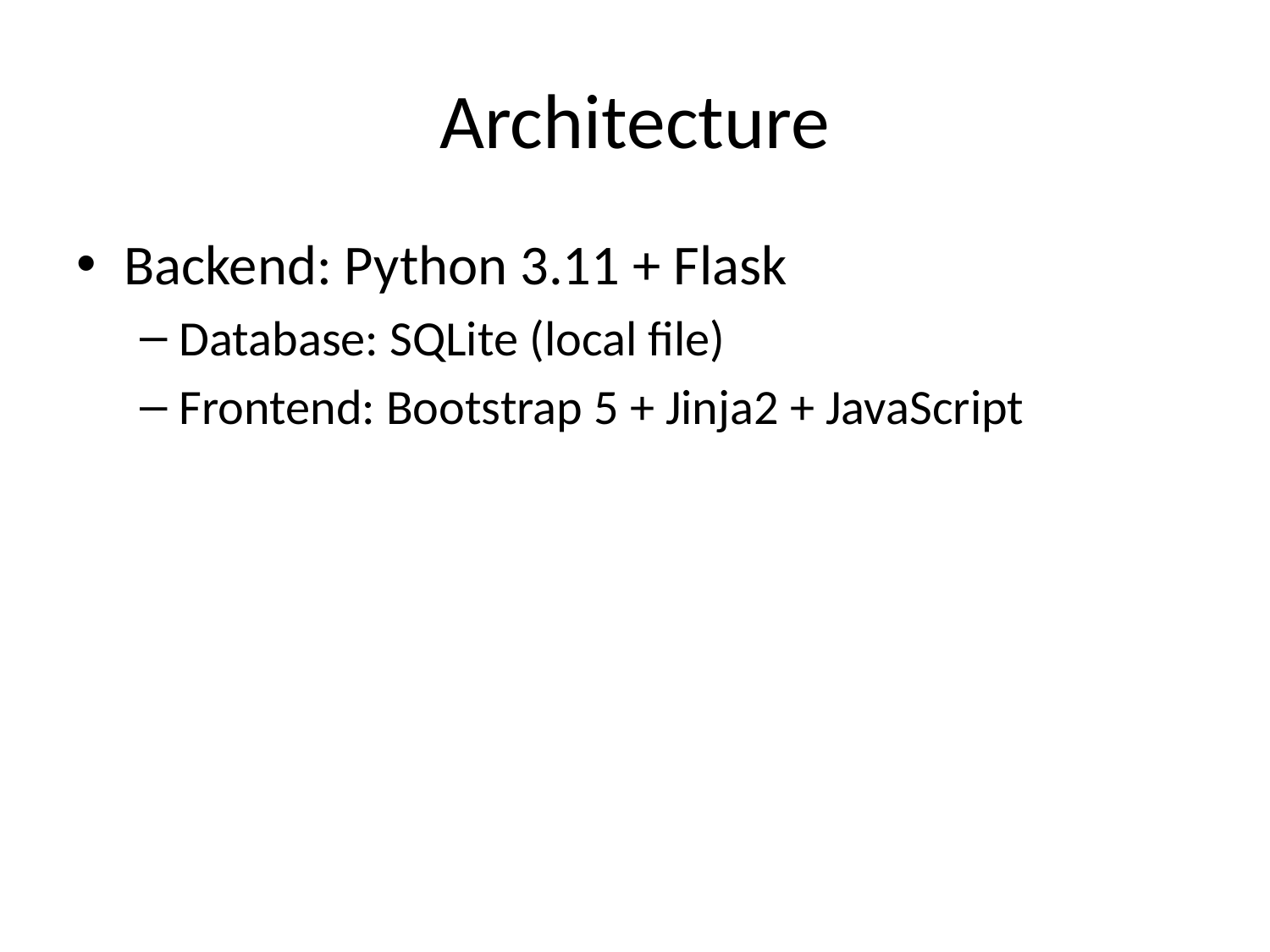

# Architecture
Backend: Python 3.11 + Flask
Database: SQLite (local file)
Frontend: Bootstrap 5 + Jinja2 + JavaScript